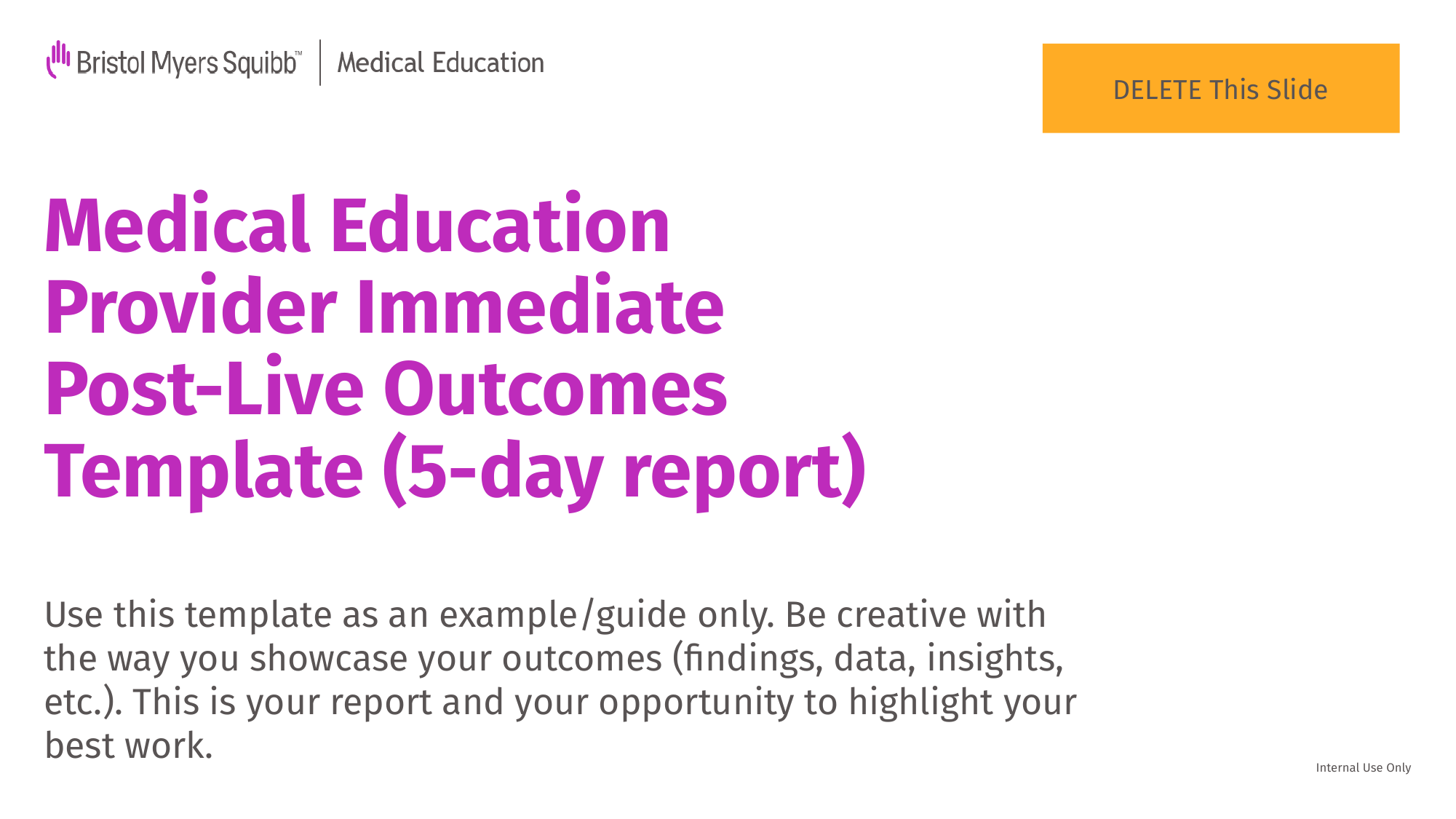

DELETE This Slide
# Medical Education Provider Immediate Post-Live Outcomes Template (5-day report)
Use this template as an example/guide only. Be creative with the way you showcase your outcomes (findings, data, insights, etc.). This is your report and your opportunity to highlight your best work.